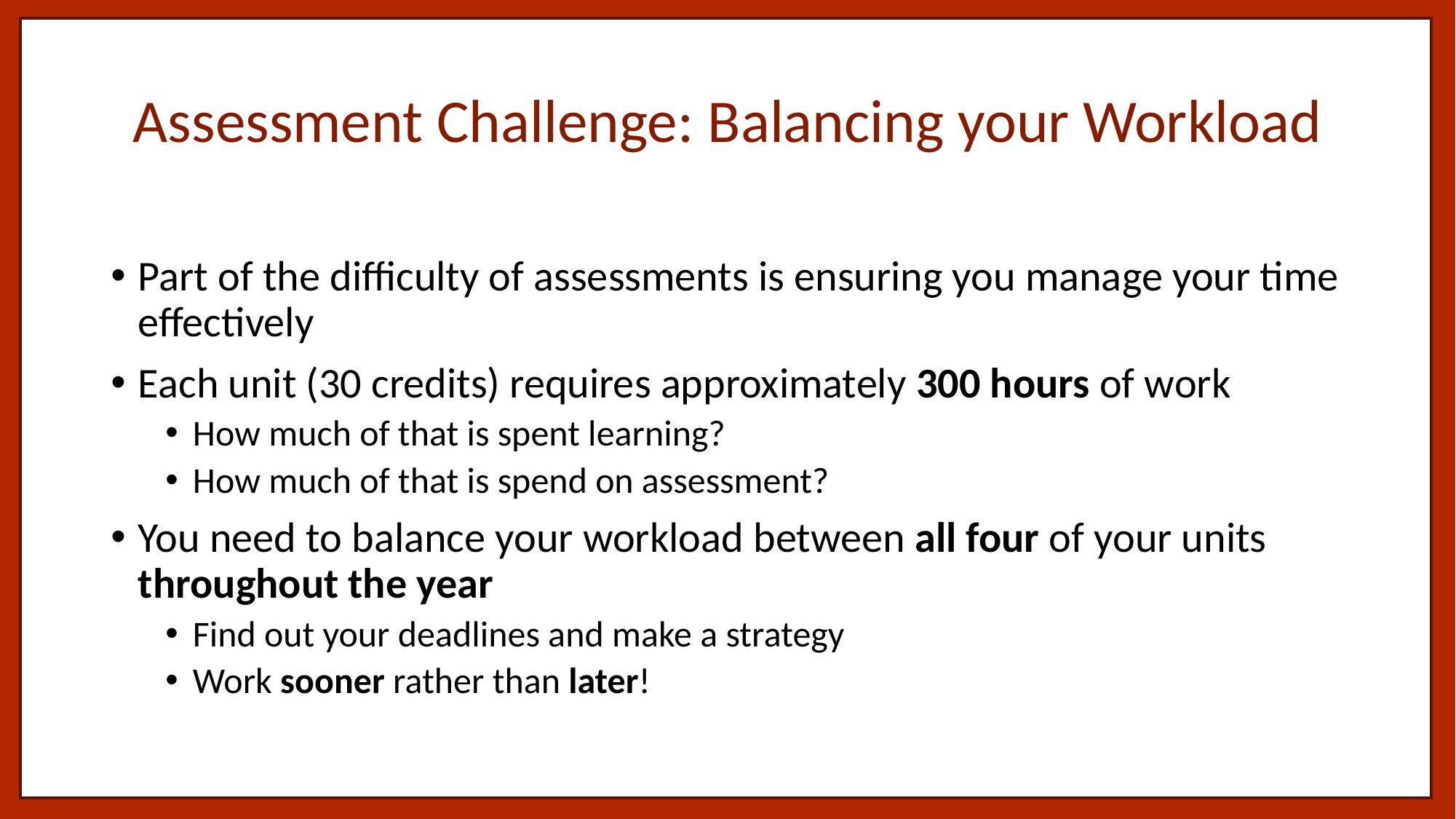

# Assessment Challenge: Balancing your Workload
Part of the difficulty of assessments is ensuring you manage your time effectively
Each unit (30 credits) requires approximately 300 hours of work
How much of that is spent learning?
How much of that is spend on assessment?
You need to balance your workload between all four of your units throughout the year
Find out your deadlines and make a strategy
Work sooner rather than later!